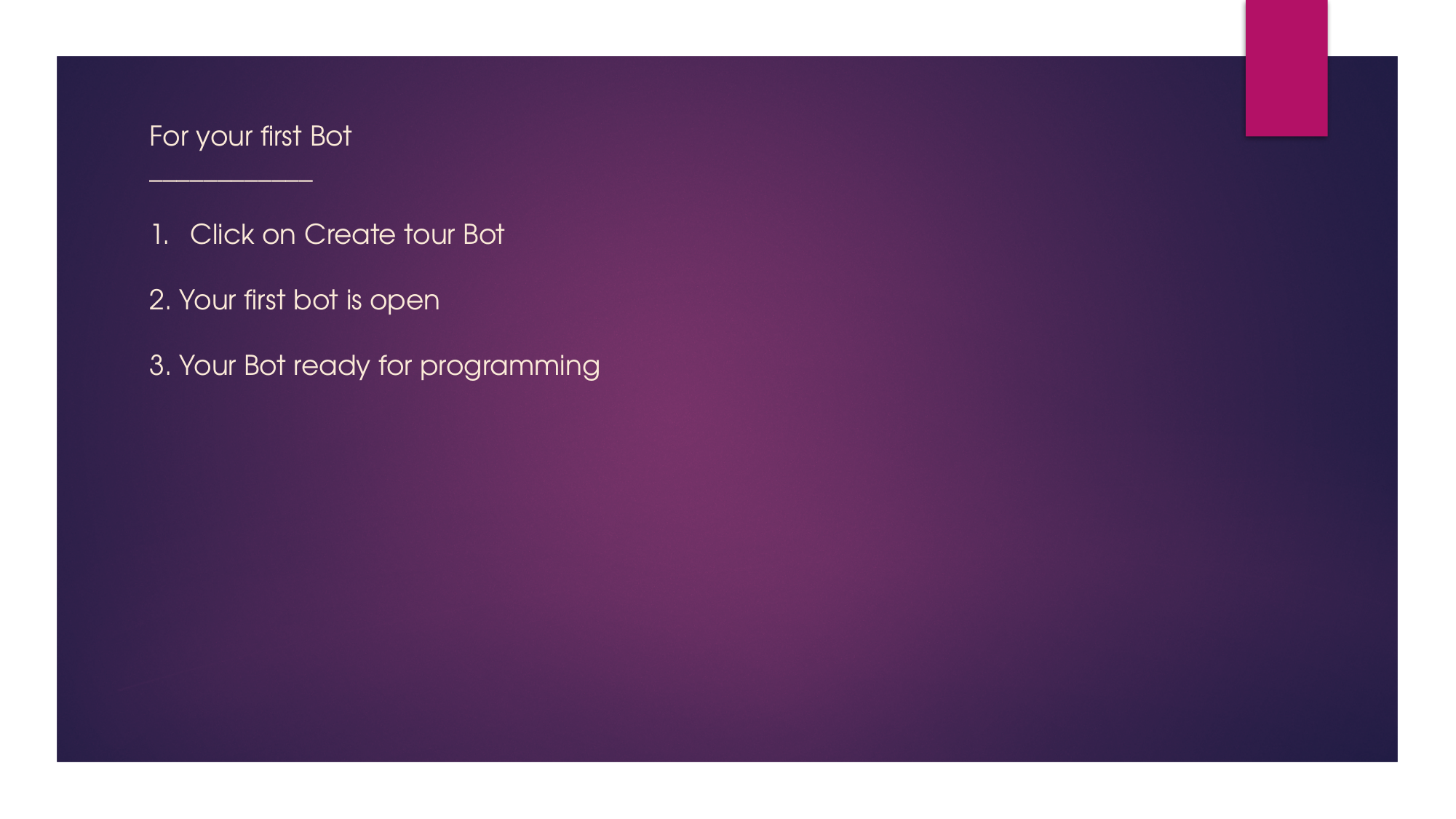

For your first Bot
____________

Click on Create tour Bot

2. Your first bot is open

3. Your Bot ready for programming